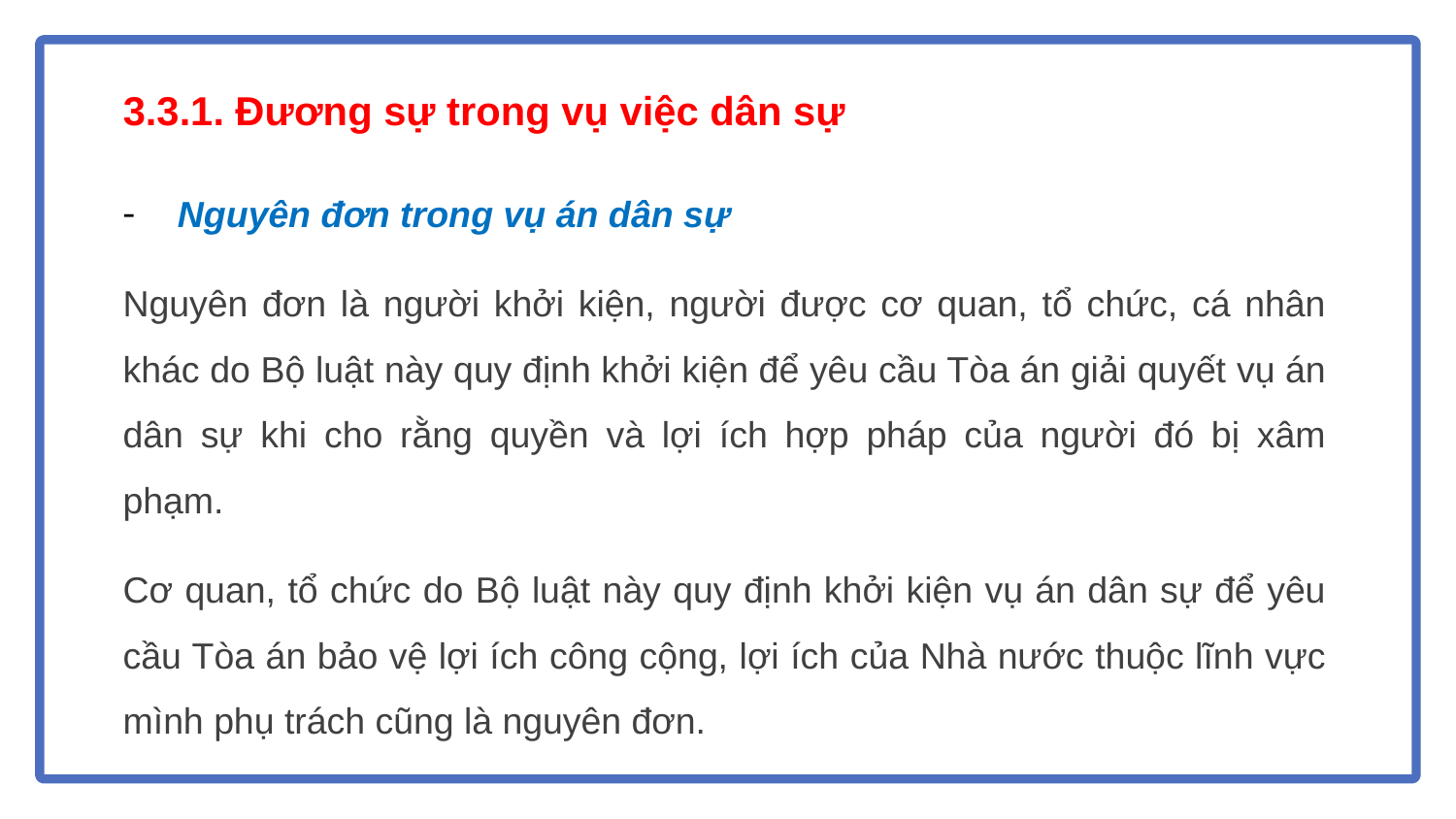

3.3.1. Đương sự trong vụ việc dân sự
Nguyên đơn trong vụ án dân sự
Nguyên đơn là người khởi kiện, người được cơ quan, tổ chức, cá nhân khác do Bộ luật này quy định khởi kiện để yêu cầu Tòa án giải quyết vụ án dân sự khi cho rằng quyền và lợi ích hợp pháp của người đó bị xâm phạm.
Cơ quan, tổ chức do Bộ luật này quy định khởi kiện vụ án dân sự để yêu cầu Tòa án bảo vệ lợi ích công cộng, lợi ích của Nhà nước thuộc lĩnh vực mình phụ trách cũng là nguyên đơn.